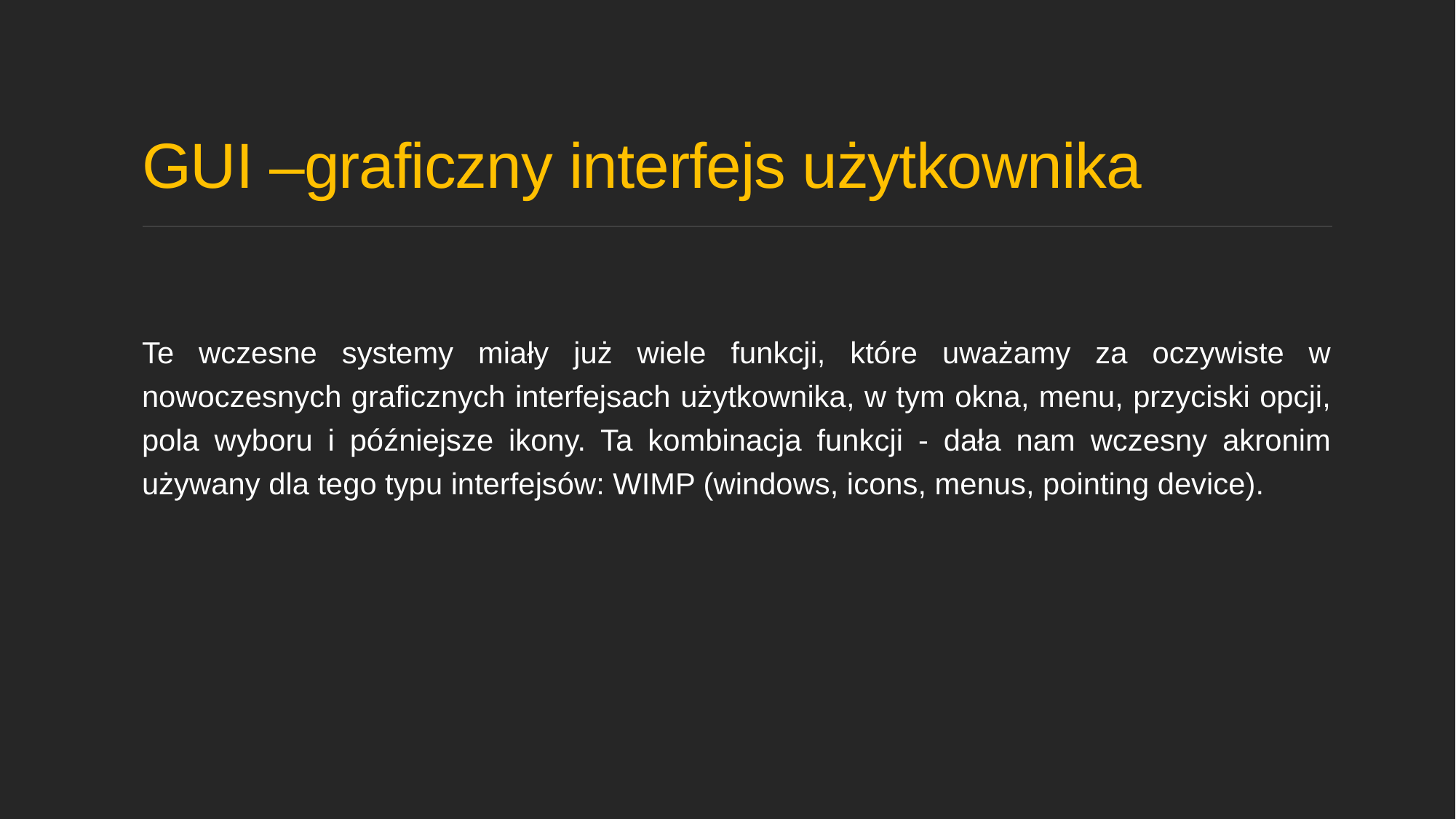

# GUI –graficzny interfejs użytkownika
Te wczesne systemy miały już wiele funkcji, które uważamy za oczywiste w nowoczesnych graficznych interfejsach użytkownika, w tym okna, menu, przyciski opcji, pola wyboru i późniejsze ikony. Ta kombinacja funkcji - dała nam wczesny akronim używany dla tego typu interfejsów: WIMP (windows, icons, menus, pointing device).